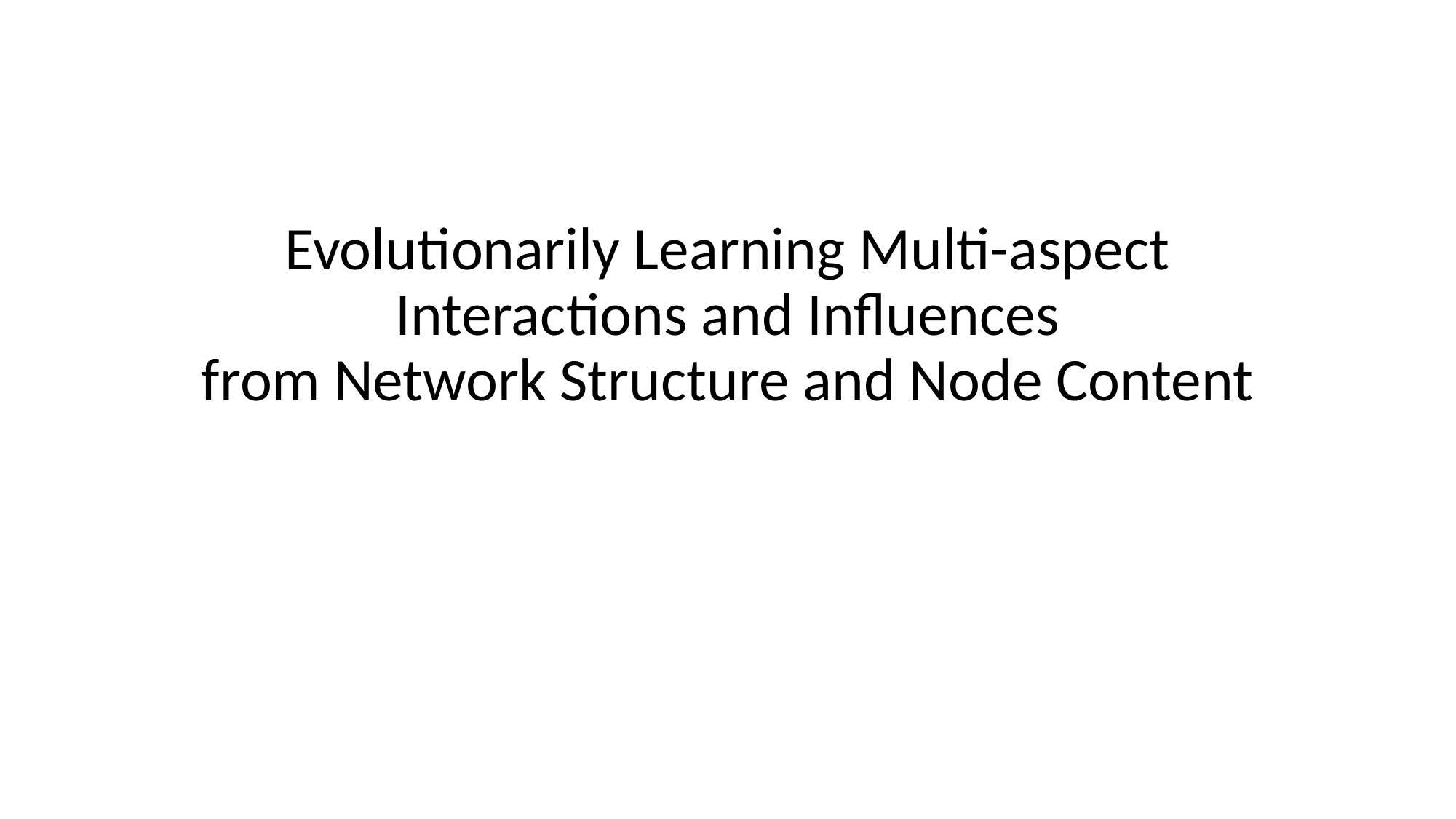

# Evolutionarily Learning Multi-aspect Interactions and Influences from Network Structure and Node Content